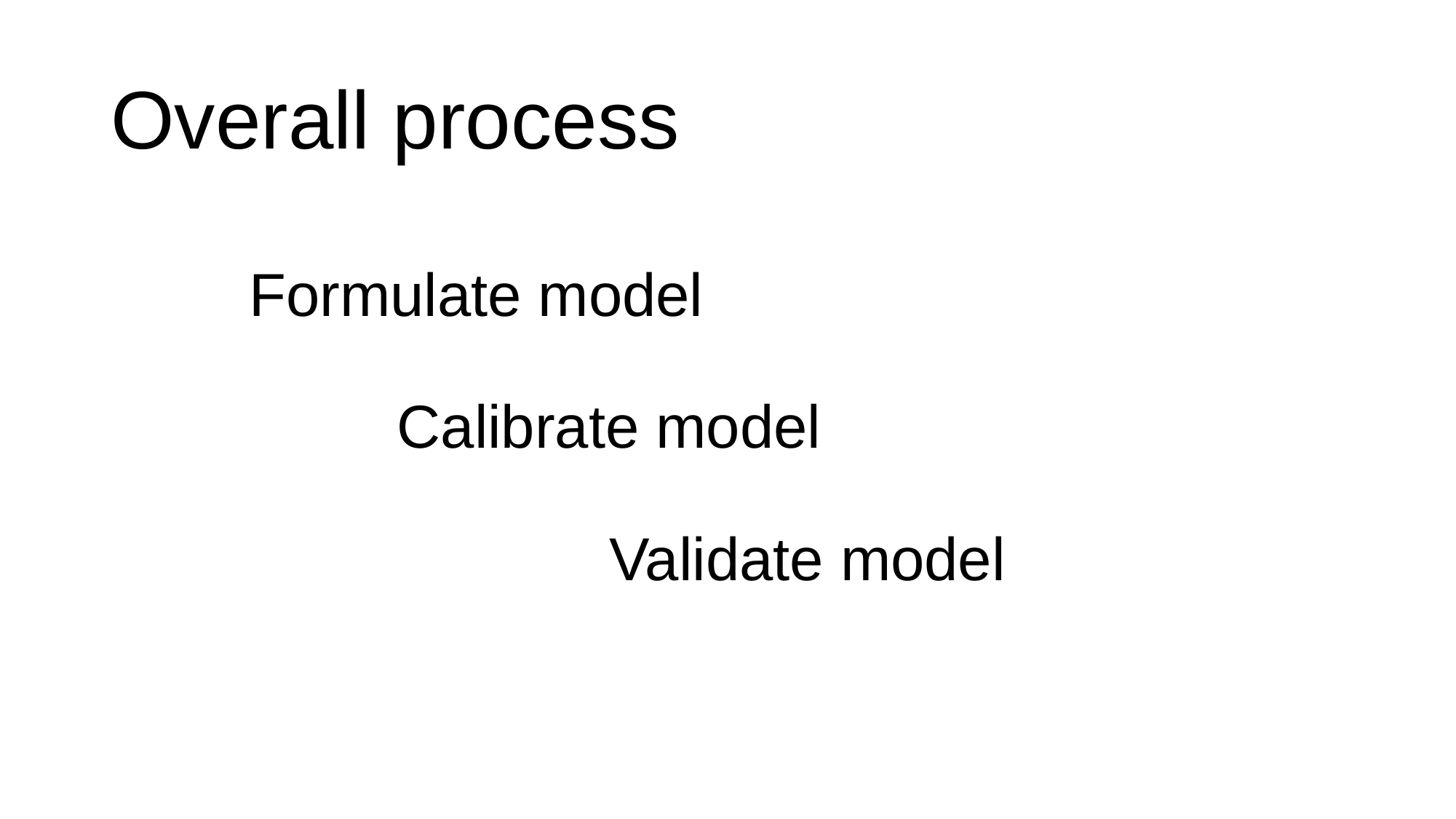

# Overall process
Formulate model
Calibrate model
Validate model